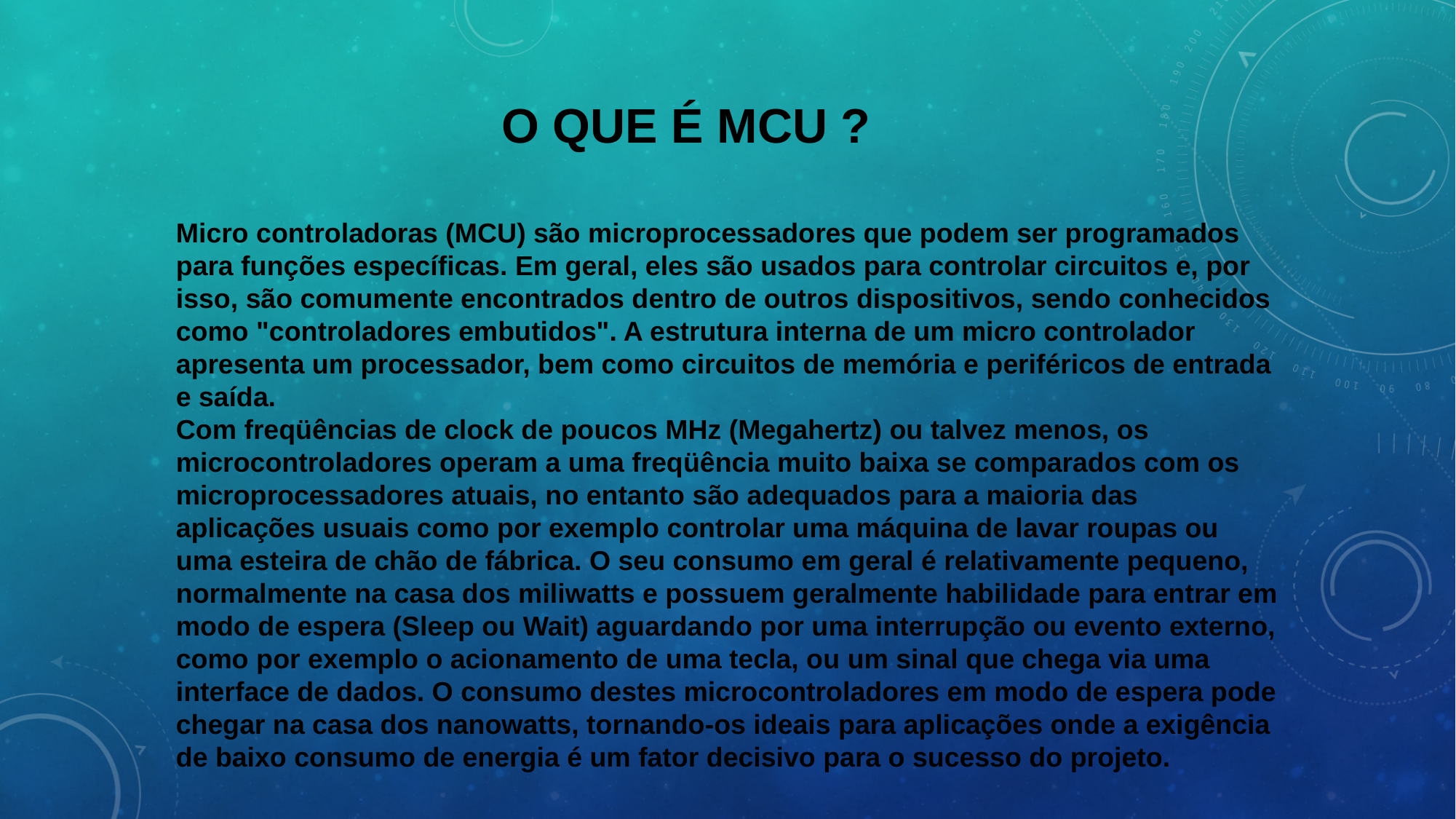

# O QUE É MCU ?
Micro controladoras (MCU) são microprocessadores que podem ser programados para funções específicas. Em geral, eles são usados para controlar circuitos e, por isso, são comumente encontrados dentro de outros dispositivos, sendo conhecidos como "controladores embutidos". A estrutura interna de um micro controlador apresenta um processador, bem como circuitos de memória e periféricos de entrada e saída.
Com freqüências de clock de poucos MHz (Megahertz) ou talvez menos, os microcontroladores operam a uma freqüência muito baixa se comparados com os microprocessadores atuais, no entanto são adequados para a maioria das aplicações usuais como por exemplo controlar uma máquina de lavar roupas ou uma esteira de chão de fábrica. O seu consumo em geral é relativamente pequeno, normalmente na casa dos miliwatts e possuem geralmente habilidade para entrar em modo de espera (Sleep ou Wait) aguardando por uma interrupção ou evento externo, como por exemplo o acionamento de uma tecla, ou um sinal que chega via uma interface de dados. O consumo destes microcontroladores em modo de espera pode chegar na casa dos nanowatts, tornando-os ideais para aplicações onde a exigência de baixo consumo de energia é um fator decisivo para o sucesso do projeto.